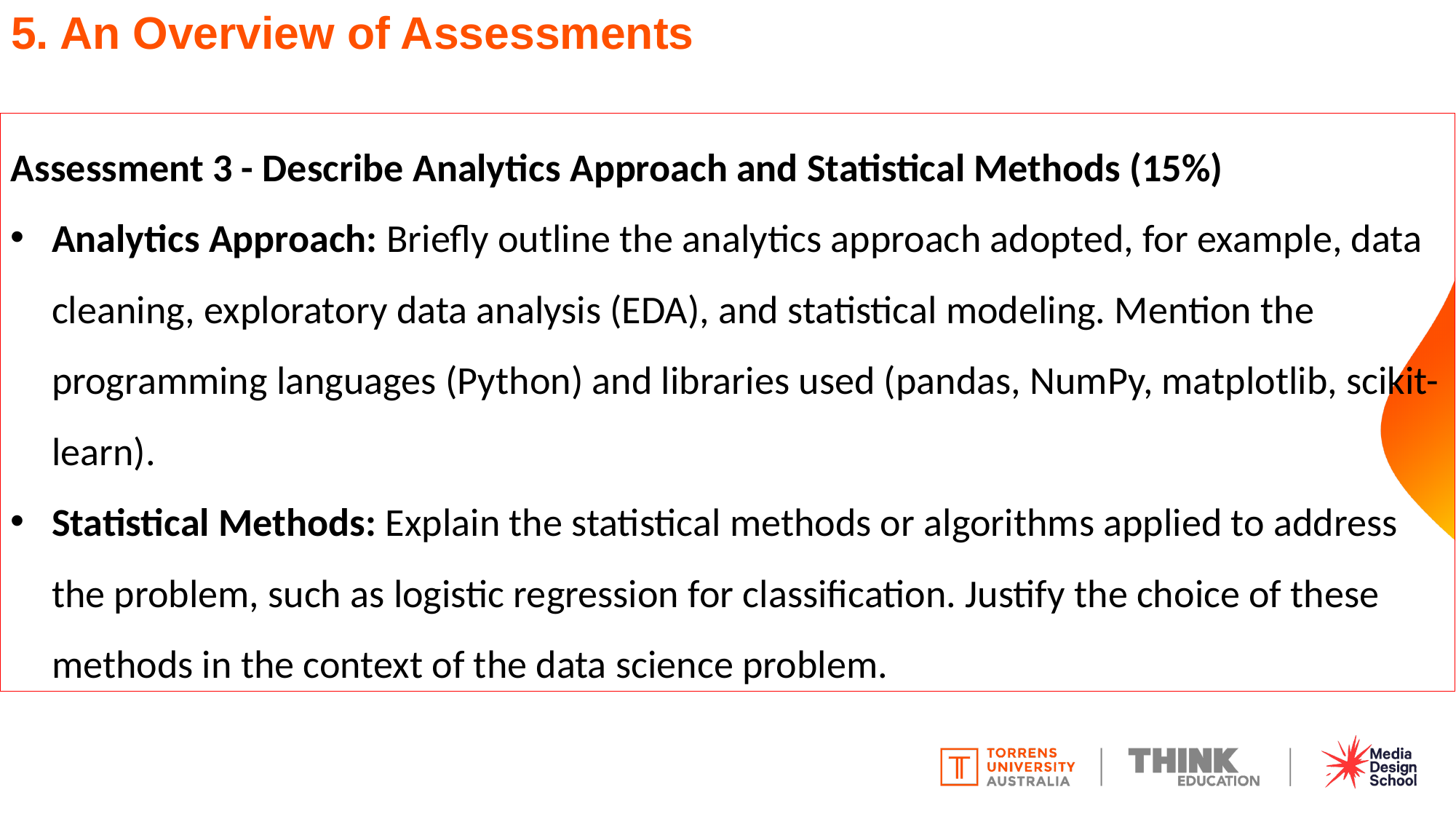

# 5. An Overview of Assessments
Assessment 3 - Describe Analytics Approach and Statistical Methods (15%)
Analytics Approach: Briefly outline the analytics approach adopted, for example, data cleaning, exploratory data analysis (EDA), and statistical modeling. Mention the programming languages (Python) and libraries used (pandas, NumPy, matplotlib, scikit-learn).
Statistical Methods: Explain the statistical methods or algorithms applied to address the problem, such as logistic regression for classification. Justify the choice of these methods in the context of the data science problem.